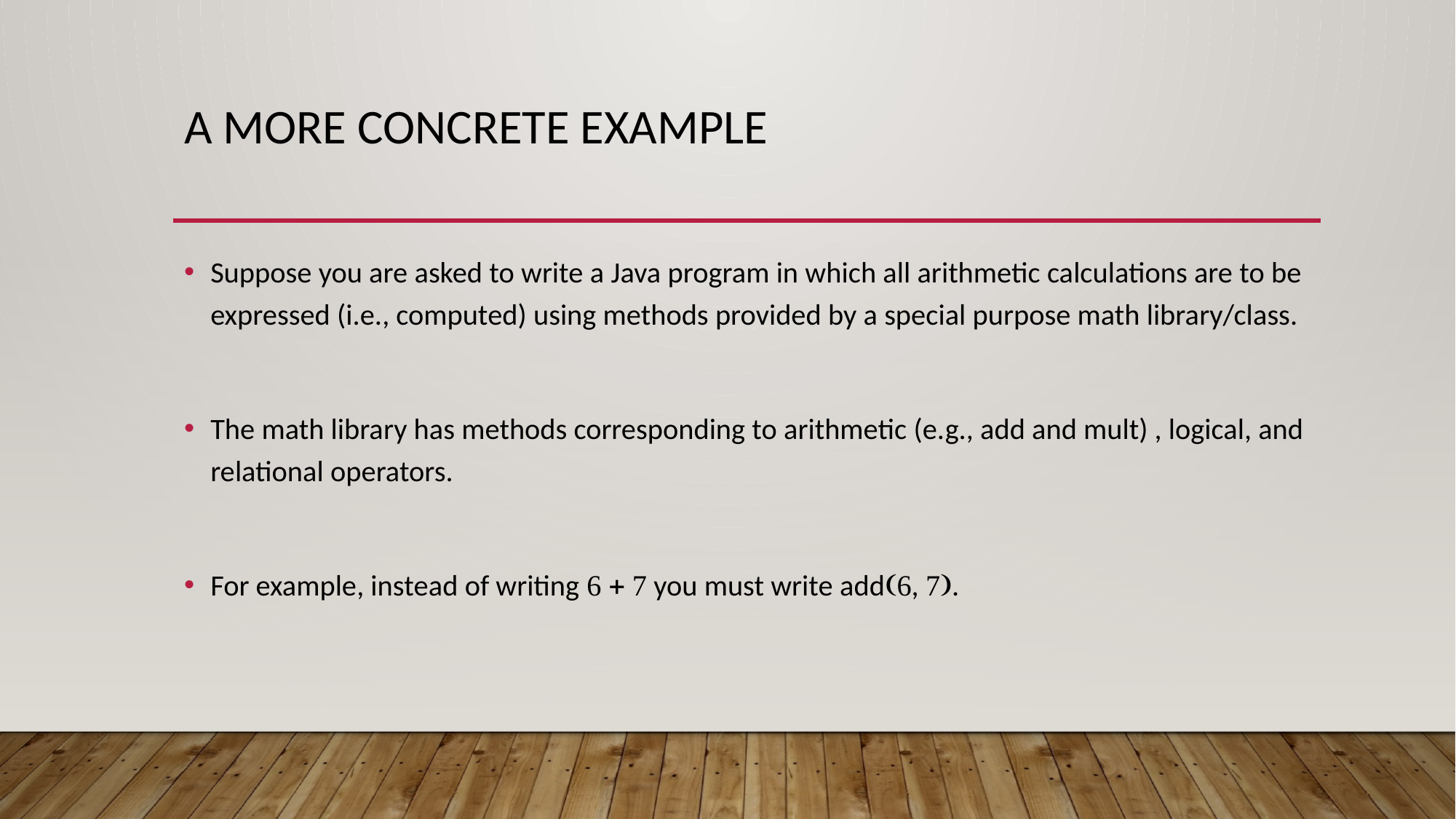

# A more concrete example
Suppose you are asked to write a Java program in which all arithmetic calculations are to be expressed (i.e., computed) using methods provided by a special purpose math library/class.

The math library has methods corresponding to arithmetic (e.g., add and mult) , logical, and relational operators.

For example, instead of writing 6 + 7 you must write add(6, 7).